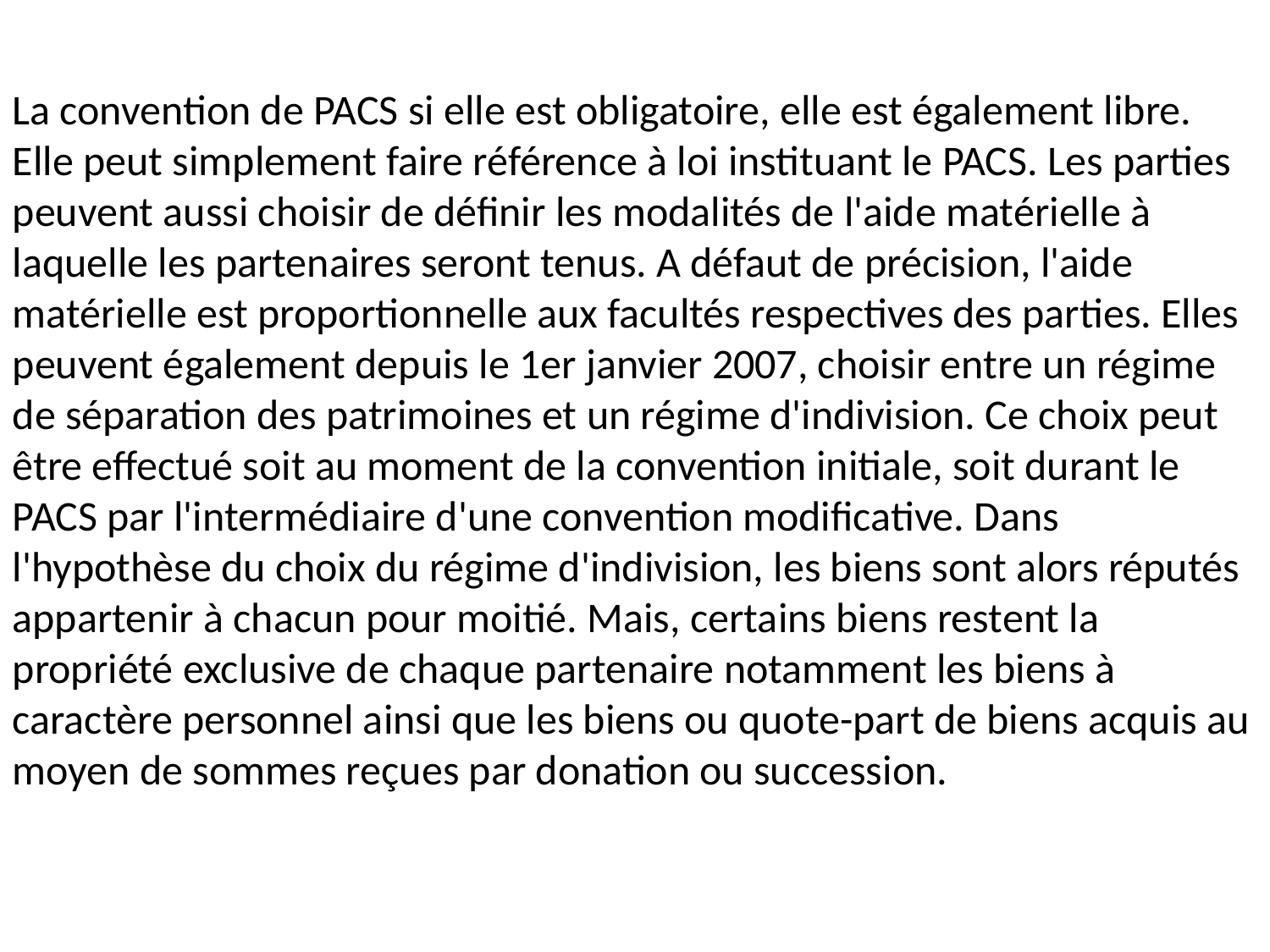

La convention de PACS si elle est obligatoire, elle est également libre. Elle peut simplement faire référence à loi instituant le PACS. Les parties peuvent aussi choisir de définir les modalités de l'aide matérielle à laquelle les partenaires seront tenus. A défaut de précision, l'aide matérielle est proportionnelle aux facultés respectives des parties. Elles peuvent également depuis le 1er janvier 2007, choisir entre un régime de séparation des patrimoines et un régime d'indivision. Ce choix peut être effectué soit au moment de la convention initiale, soit durant le PACS par l'intermédiaire d'une convention modificative. Dans l'hypothèse du choix du régime d'indivision, les biens sont alors réputés appartenir à chacun pour moitié. Mais, certains biens restent la propriété exclusive de chaque partenaire notamment les biens à caractère personnel ainsi que les biens ou quote-part de biens acquis au moyen de sommes reçues par donation ou succession.